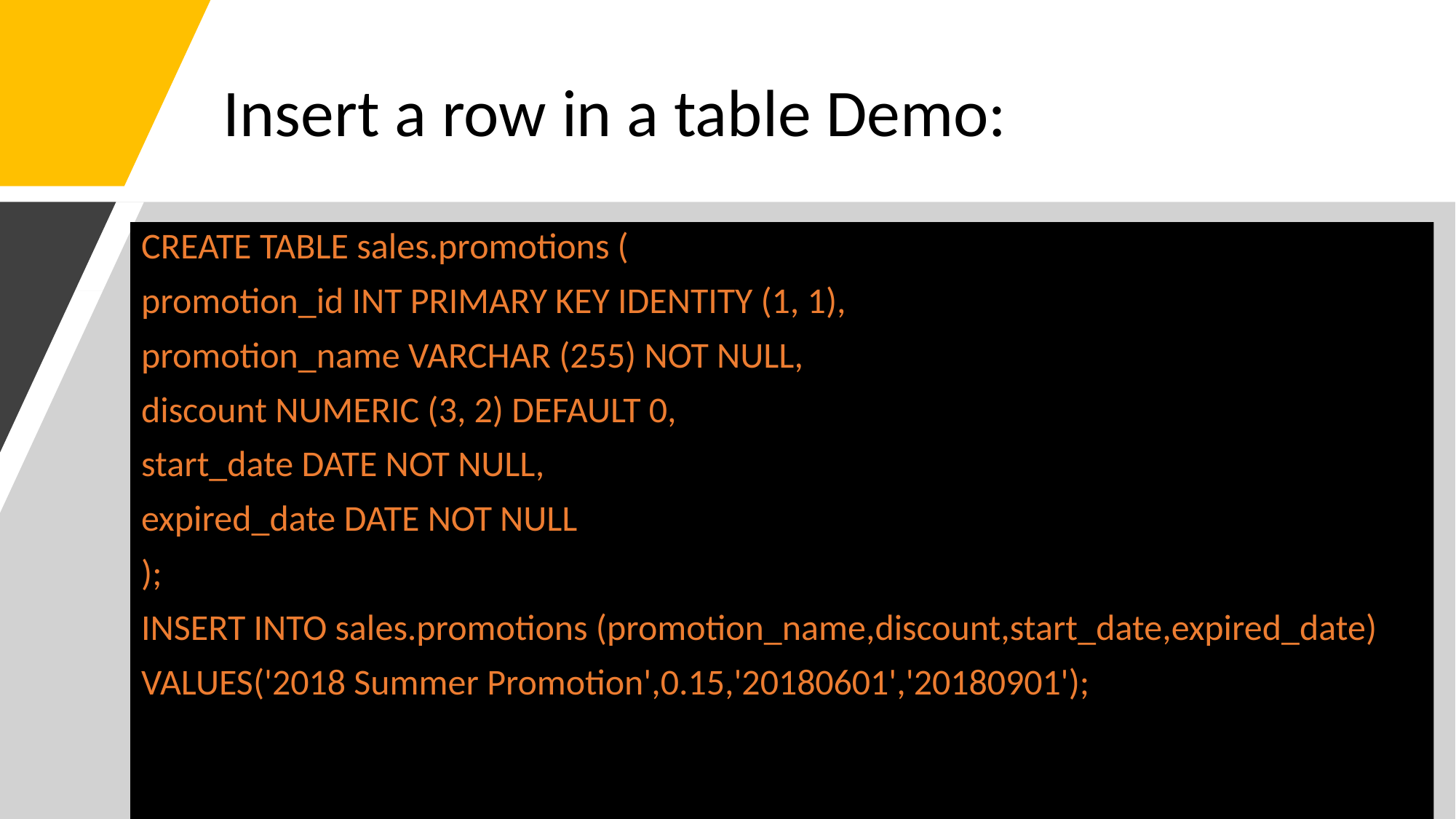

# Insert a row in a table Demo:

CREATE TABLE sales.promotions (
promotion_id INT PRIMARY KEY IDENTITY (1, 1),
promotion_name VARCHAR (255) NOT NULL,
discount NUMERIC (3, 2) DEFAULT 0,
start_date DATE NOT NULL,
expired_date DATE NOT NULL
);
INSERT INTO sales.promotions (promotion_name,discount,start_date,expired_date)
VALUES('2018 Summer Promotion',0.15,'20180601','20180901');